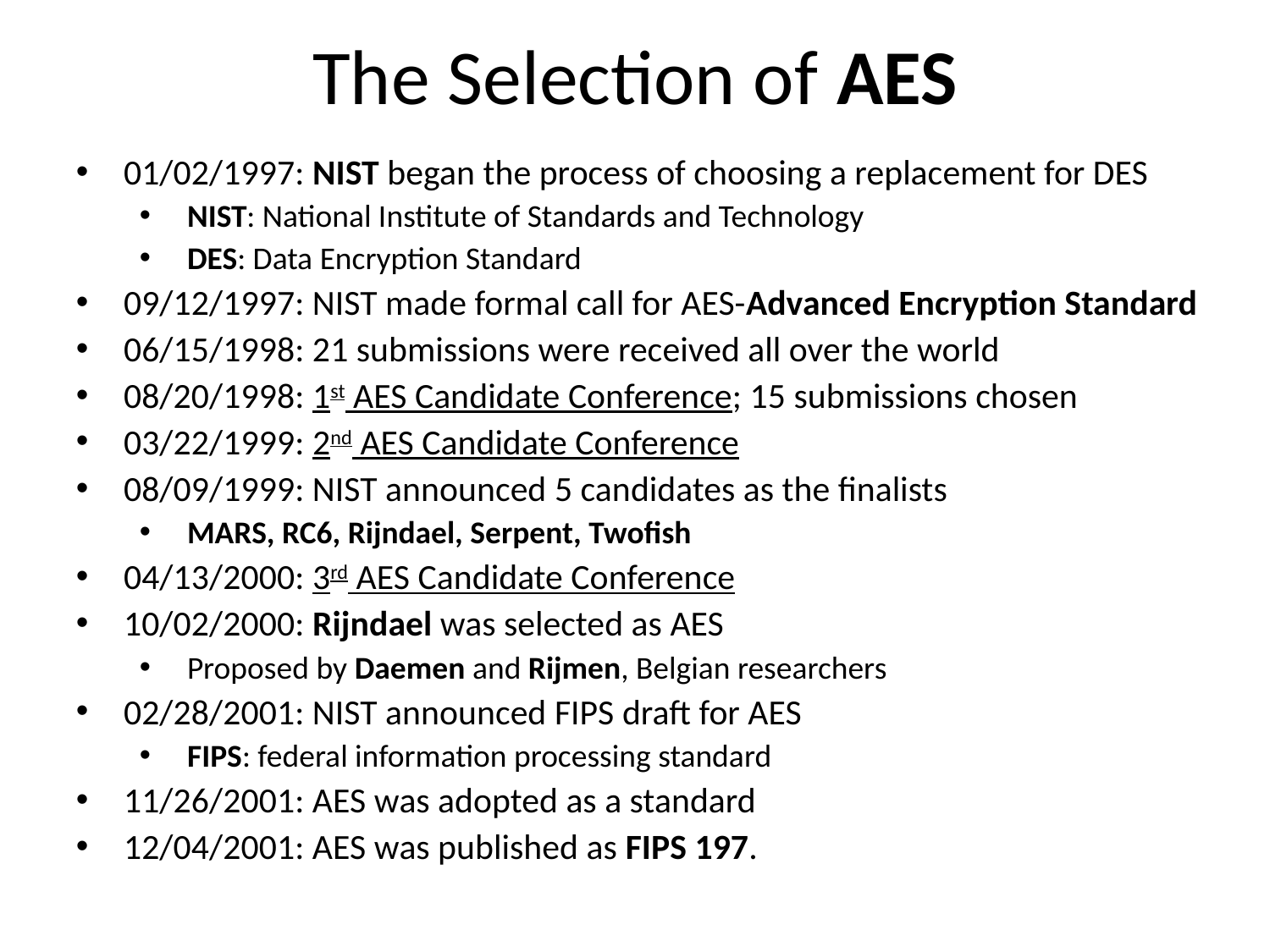

# The Selection of AES
01/02/1997: NIST began the process of choosing a replacement for DES
NIST: National Institute of Standards and Technology
DES: Data Encryption Standard
09/12/1997: NIST made formal call for AES-Advanced Encryption Standard
06/15/1998: 21 submissions were received all over the world
08/20/1998: 1st AES Candidate Conference; 15 submissions chosen
03/22/1999: 2nd AES Candidate Conference
08/09/1999: NIST announced 5 candidates as the finalists
MARS, RC6, Rijndael, Serpent, Twofish
04/13/2000: 3rd AES Candidate Conference
10/02/2000: Rijndael was selected as AES
Proposed by Daemen and Rijmen, Belgian researchers
02/28/2001: NIST announced FIPS draft for AES
FIPS: federal information processing standard
11/26/2001: AES was adopted as a standard
12/04/2001: AES was published as FIPS 197.